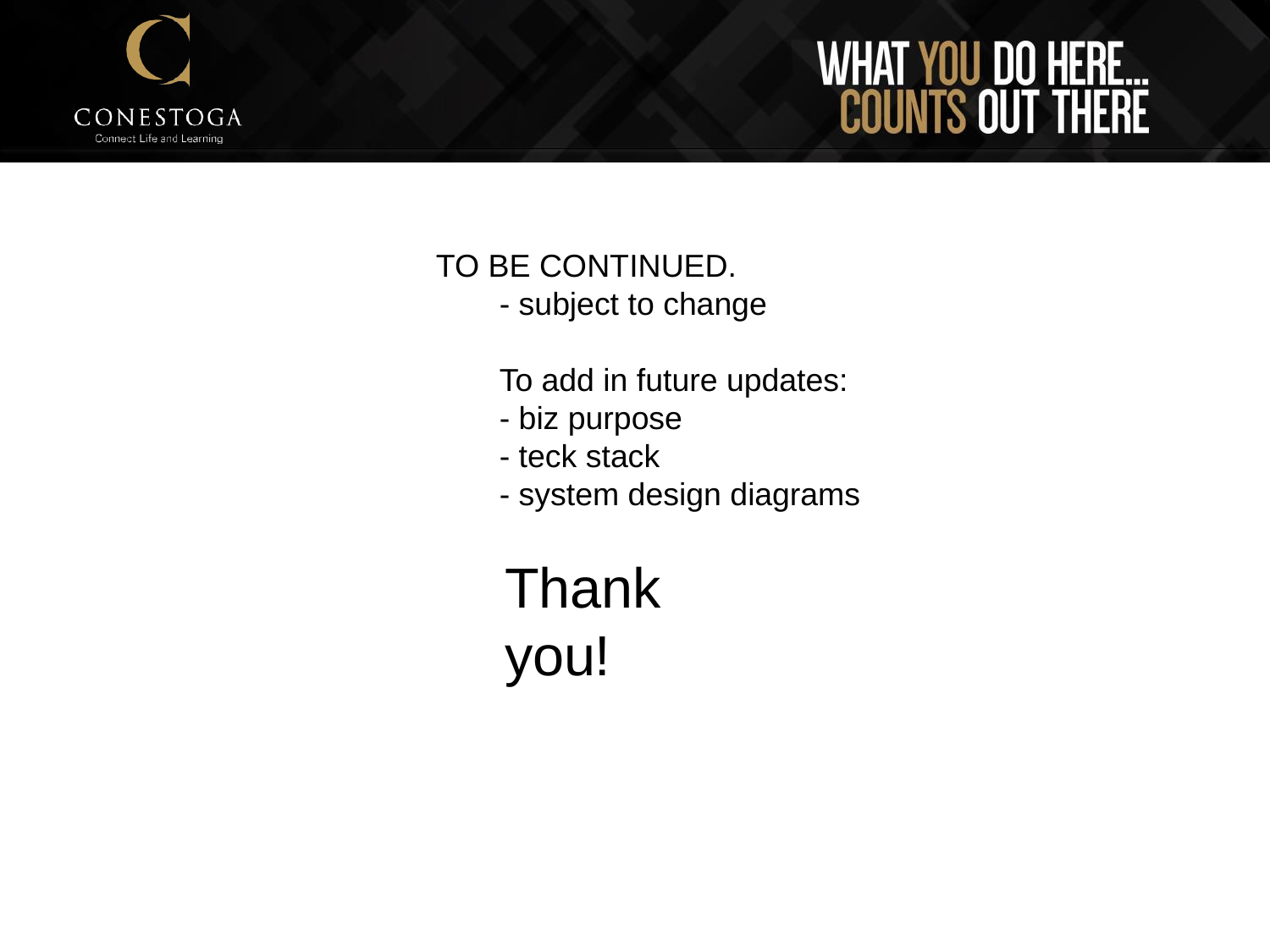

TO BE CONTINUED.
- subject to change

To add in future updates:
- biz purpose
- teck stack
- system design diagrams

# Thank you!